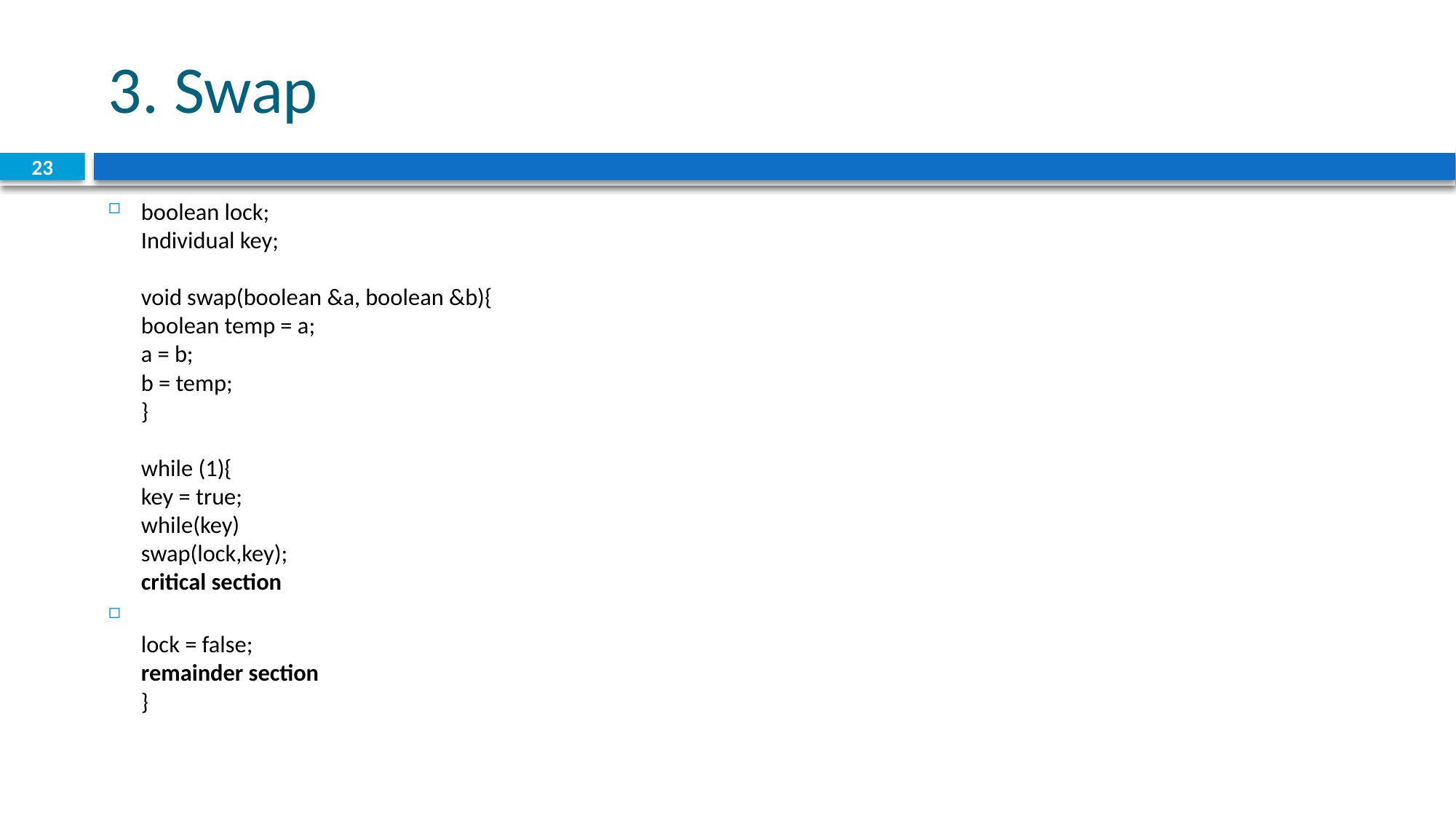

# 3. Swap
23
boolean lock;
Individual key;
void swap(boolean &a, boolean &b){
boolean temp = a;
a = b;
b = temp;
}
while (1){
key = true;
while(key)
swap(lock,key);
critical section
lock = false;
remainder section
}